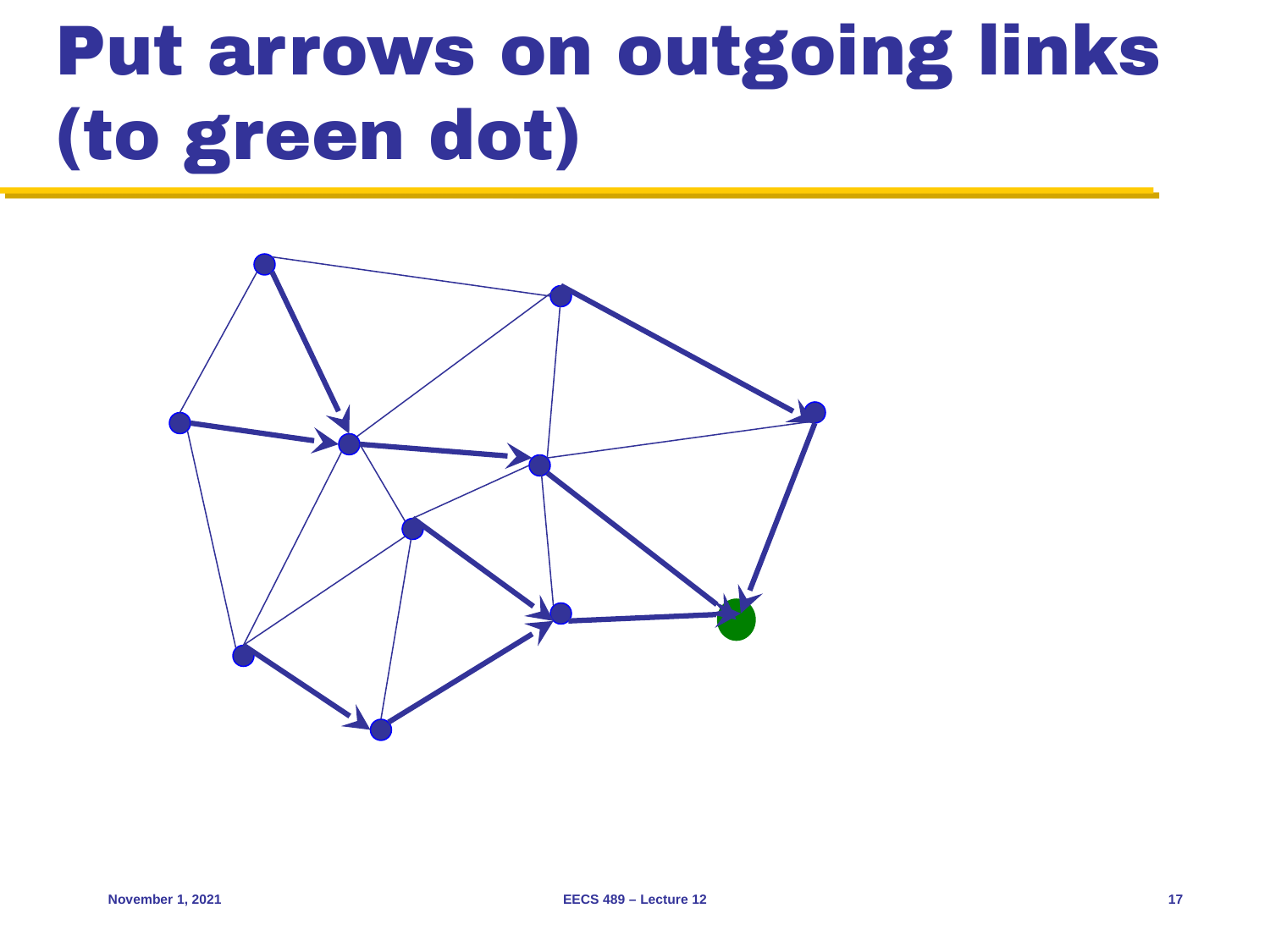

# Put arrows on outgoing links (to green dot)

November 1, 2021
EECS 489 – Lecture 12
17